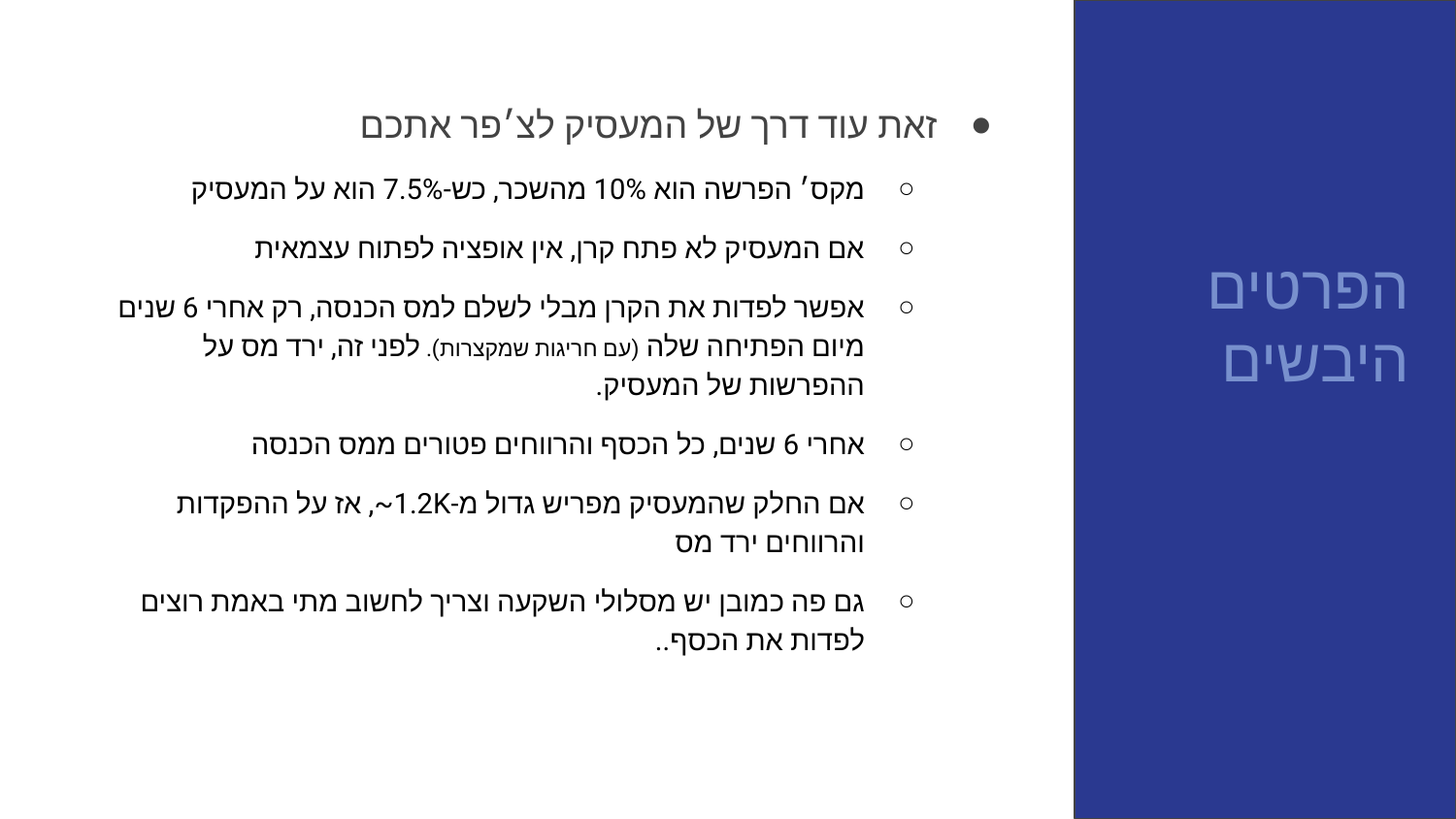

זאת עוד דרך של המעסיק לצ׳פר אתכם
מקס׳ הפרשה הוא 10% מהשכר, כש-7.5% הוא על המעסיק
אם המעסיק לא פתח קרן, אין אופציה לפתוח עצמאית
אפשר לפדות את הקרן מבלי לשלם למס הכנסה, רק אחרי 6 שנים מיום הפתיחה שלה (עם חריגות שמקצרות). לפני זה, ירד מס על ההפרשות של המעסיק.
אחרי 6 שנים, כל הכסף והרווחים פטורים ממס הכנסה
אם החלק שהמעסיק מפריש גדול מ-1.2K~, אז על ההפקדות והרווחים ירד מס
גם פה כמובן יש מסלולי השקעה וצריך לחשוב מתי באמת רוצים לפדות את הכסף..

הפרטים היבשים